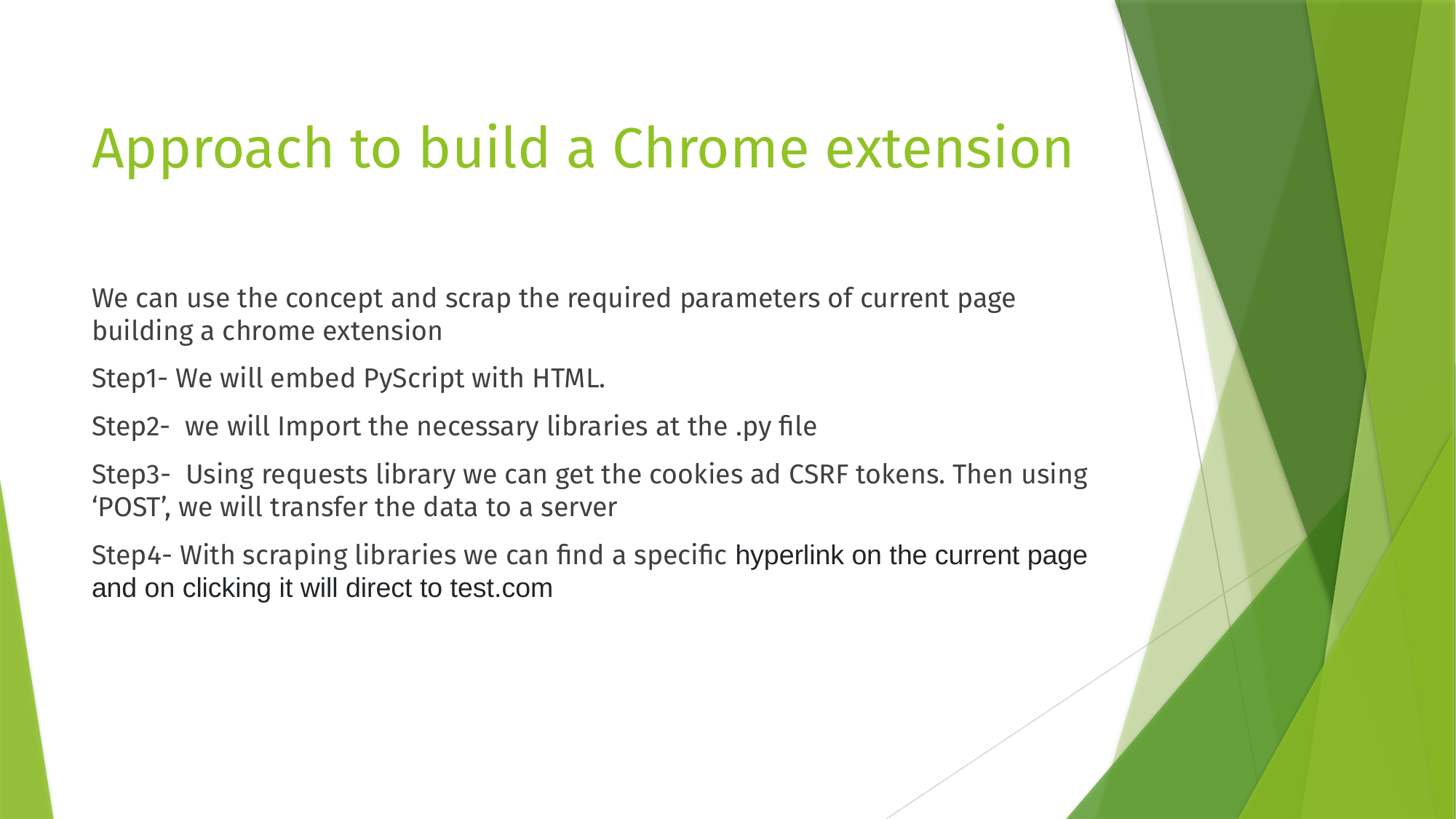

# Approach to build a Chrome extension
We can use the concept and scrap the required parameters of current page building a chrome extension
Step1- We will embed PyScript with HTML.
Step2-  we will Import the necessary libraries at the .py file
Step3-  Using requests library we can get the cookies ad CSRF tokens. Then using ‘POST’, we will transfer the data to a server
Step4- With scraping libraries we can find a specific hyperlink on the current page and on clicking it will direct to test.com